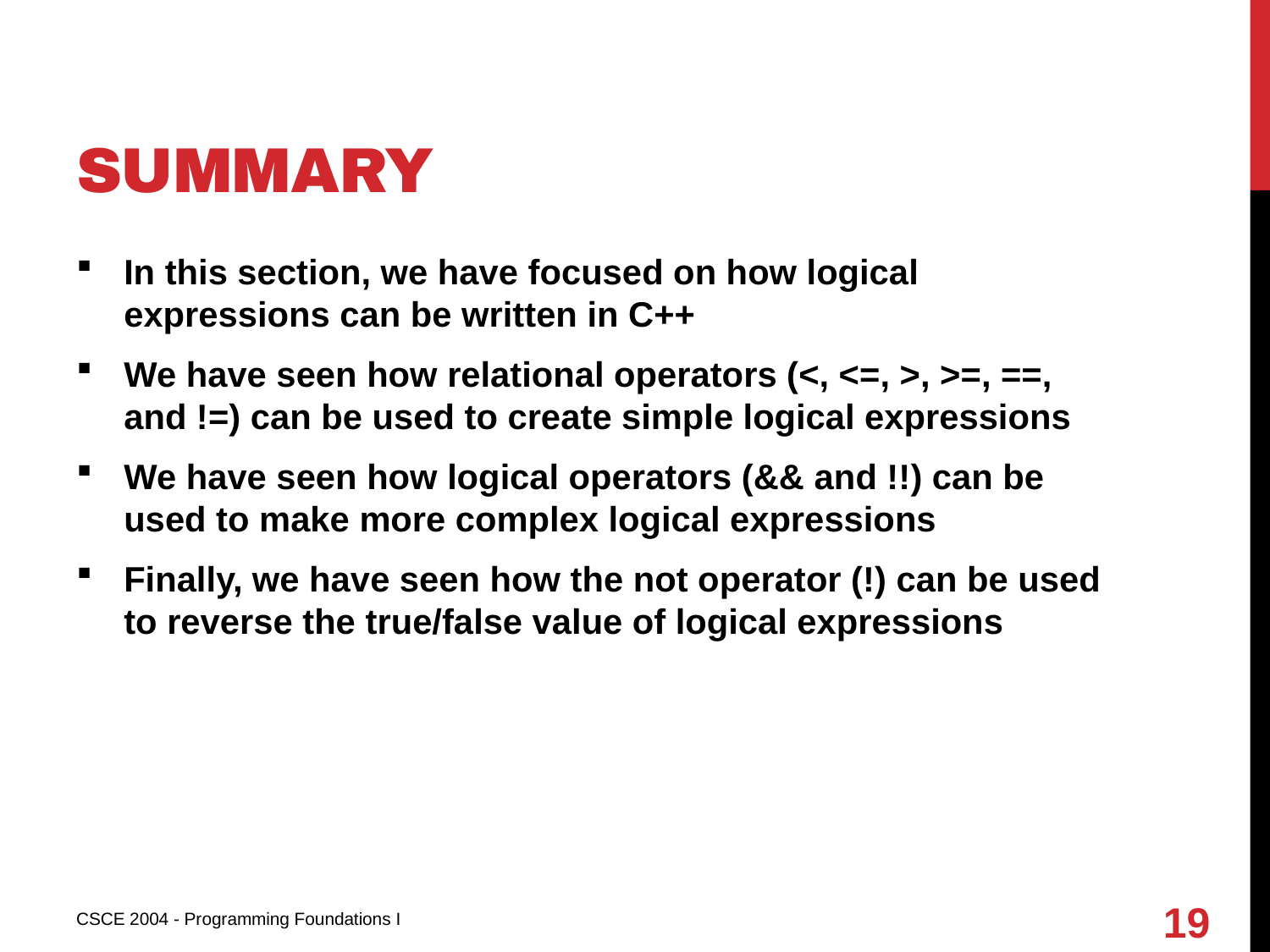

# summary
In this section, we have focused on how logical expressions can be written in C++
We have seen how relational operators (<, <=, >, >=, ==, and !=) can be used to create simple logical expressions
We have seen how logical operators (&& and !!) can be used to make more complex logical expressions
Finally, we have seen how the not operator (!) can be used to reverse the true/false value of logical expressions
19
CSCE 2004 - Programming Foundations I